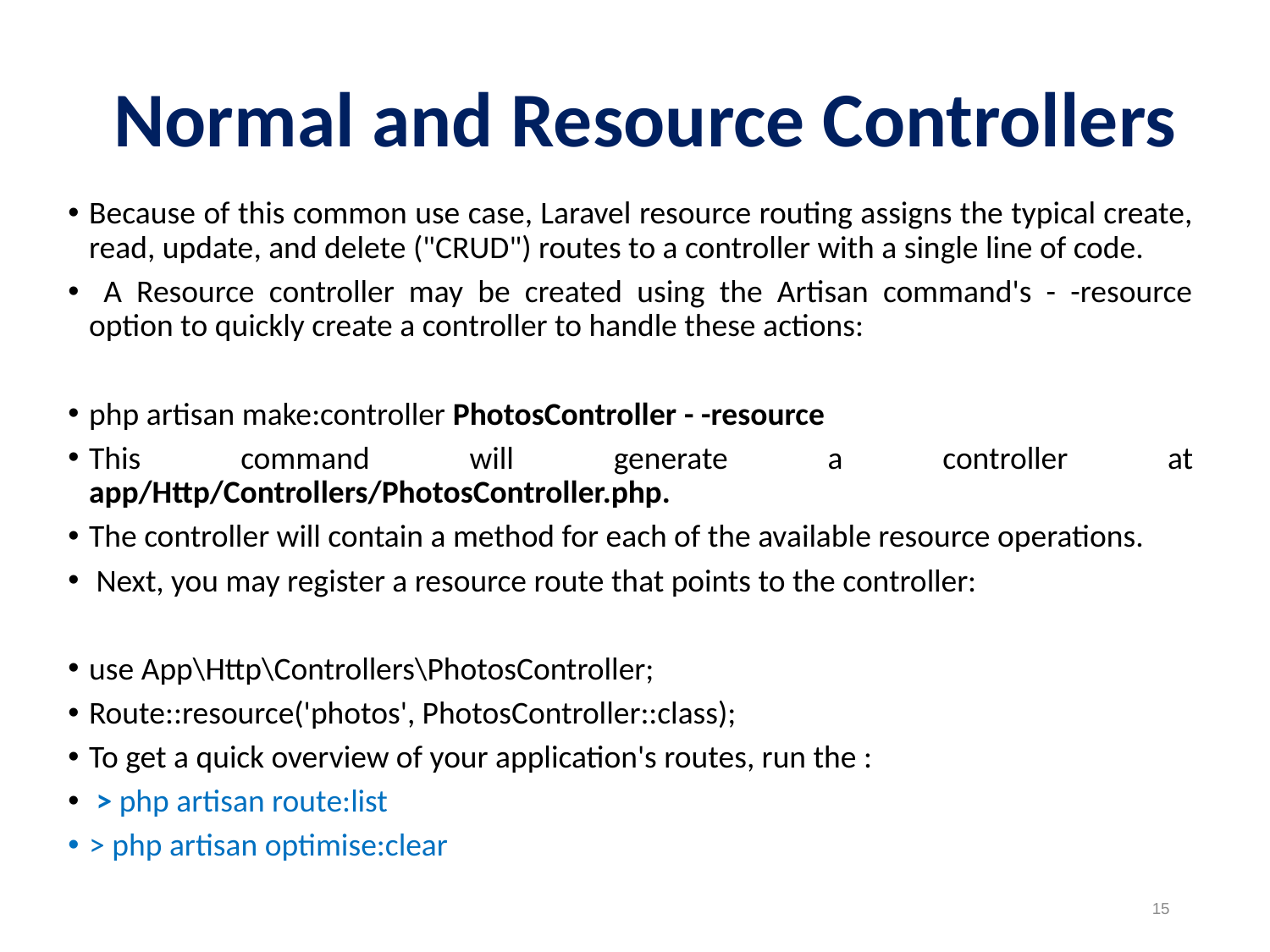

Normal and Resource Controllers
Because of this common use case, Laravel resource routing assigns the typical create, read, update, and delete ("CRUD") routes to a controller with a single line of code.
 A Resource controller may be created using the Artisan command's - -resource option to quickly create a controller to handle these actions:

php artisan make:controller PhotosController - -resource
This command will generate a controller at app/Http/Controllers/PhotosController.php.
The controller will contain a method for each of the available resource operations.
 Next, you may register a resource route that points to the controller:

use App\Http\Controllers\PhotosController;
Route::resource('photos', PhotosController::class);
To get a quick overview of your application's routes, run the :
 > php artisan route:list
> php artisan optimise:clear

15